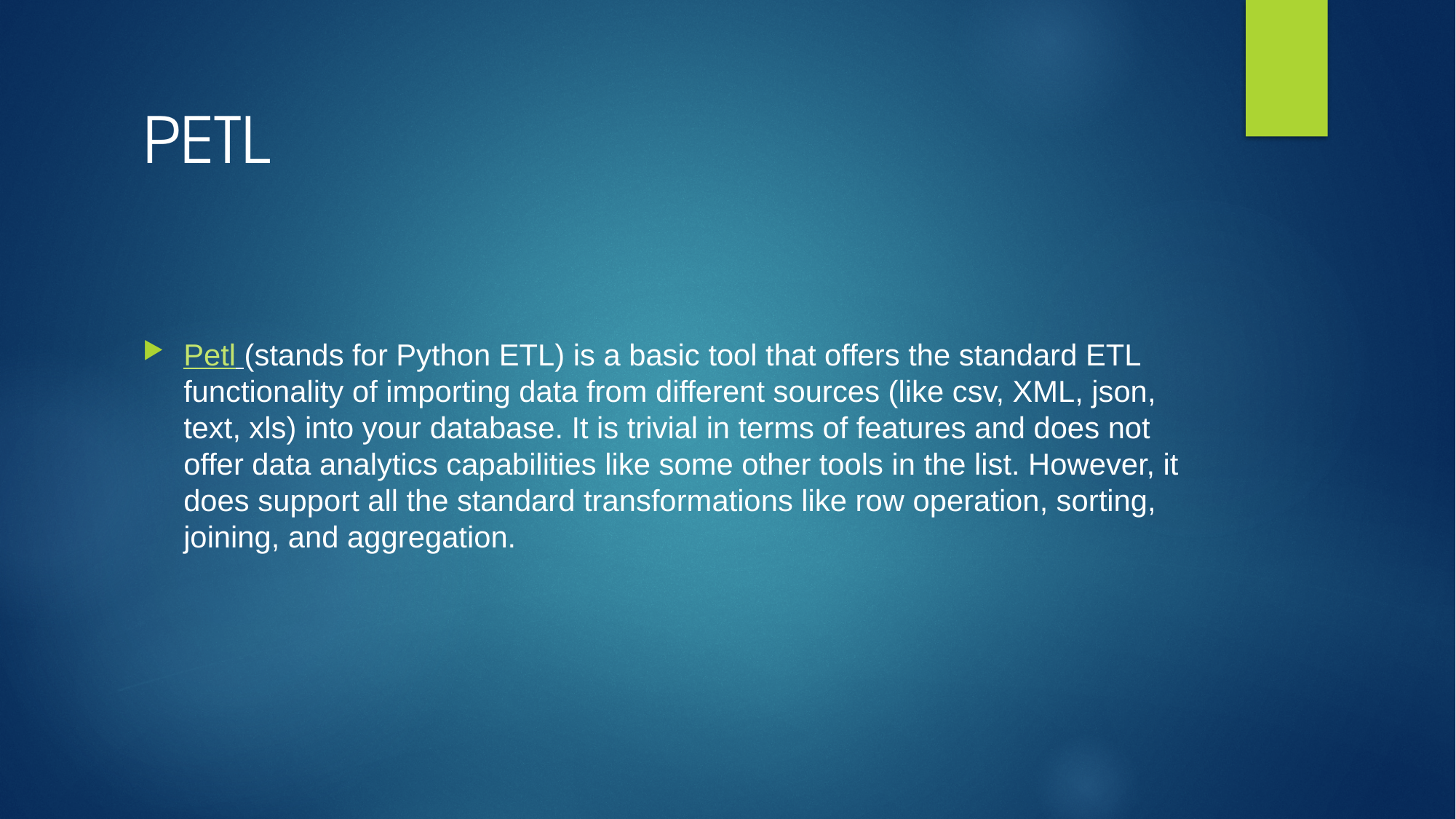

# PETL
Petl (stands for Python ETL) is a basic tool that offers the standard ETL functionality of importing data from different sources (like csv, XML, json, text, xls) into your database. It is trivial in terms of features and does not offer data analytics capabilities like some other tools in the list. However, it does support all the standard transformations like row operation, sorting, joining, and aggregation.